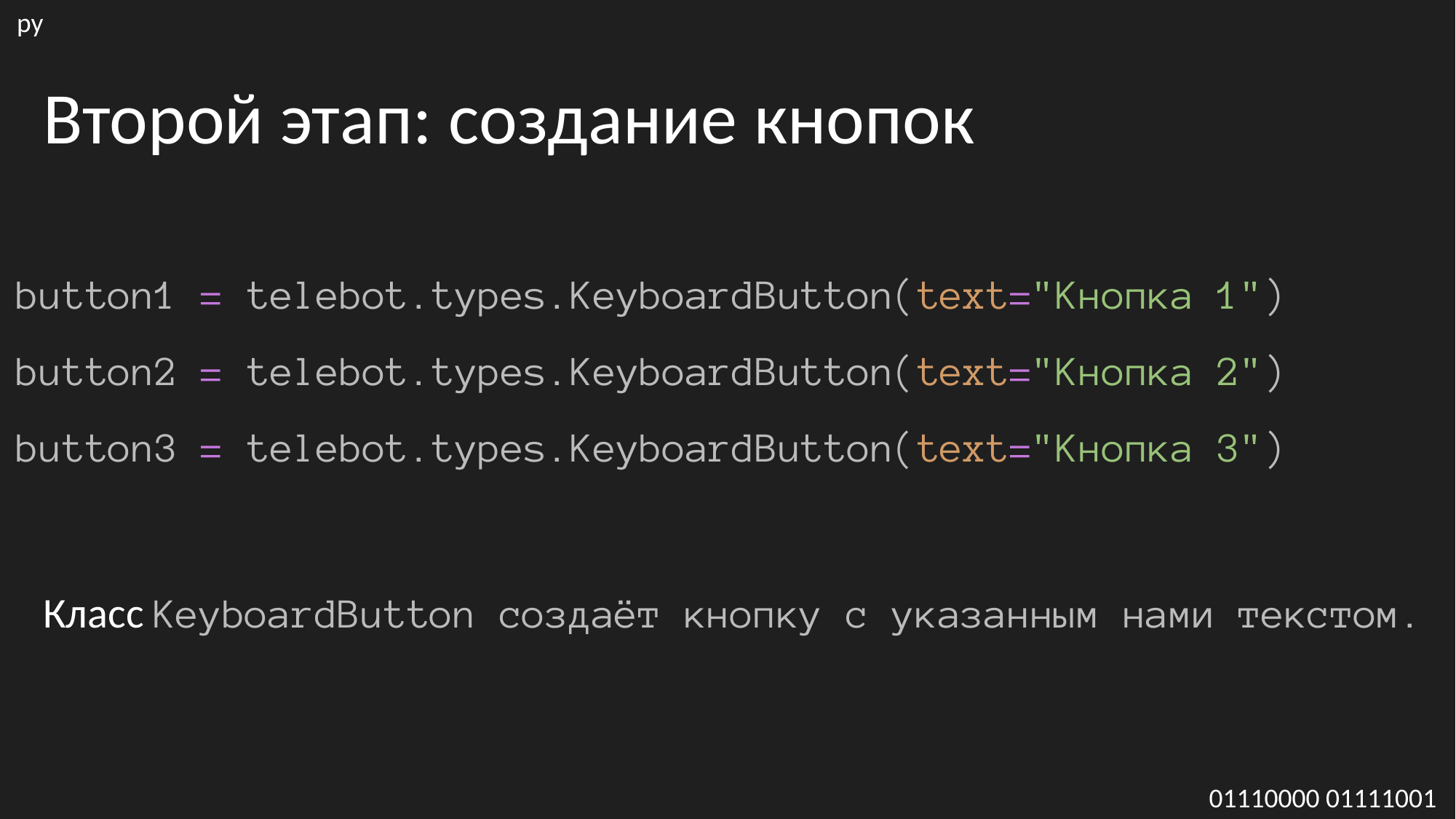

py
Второй этап: создание кнопок
button1 = telebot.types.KeyboardButton(text="Кнопка 1")
button2 = telebot.types.KeyboardButton(text="Кнопка 2")
button3 = telebot.types.KeyboardButton(text="Кнопка 3")
Класс KeyboardButton создаёт кнопку с указанным нами текстом.
01110000 01111001